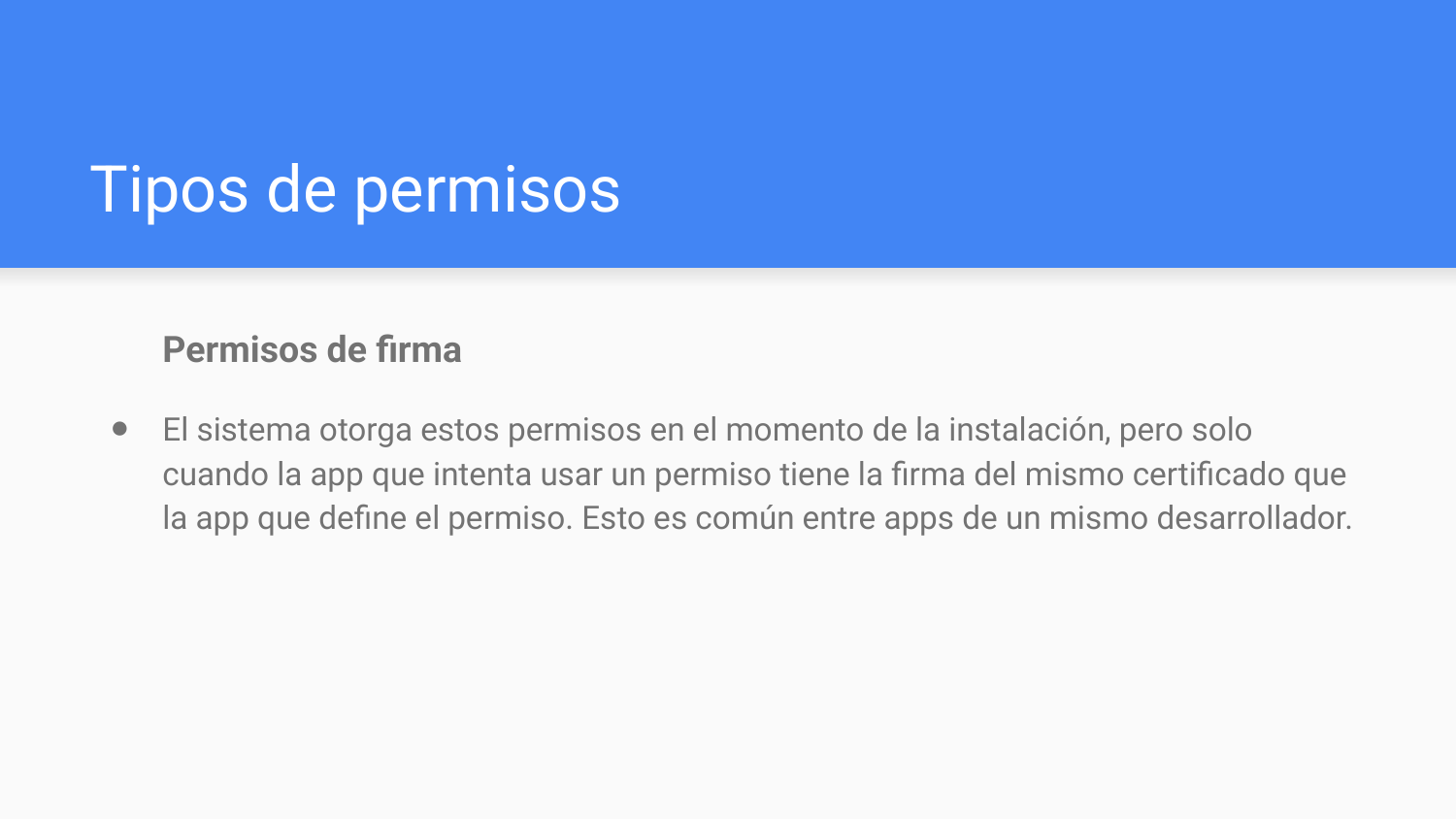

# Tipos de permisos
Permisos de firma
El sistema otorga estos permisos en el momento de la instalación, pero solo cuando la app que intenta usar un permiso tiene la firma del mismo certificado que la app que define el permiso. Esto es común entre apps de un mismo desarrollador.